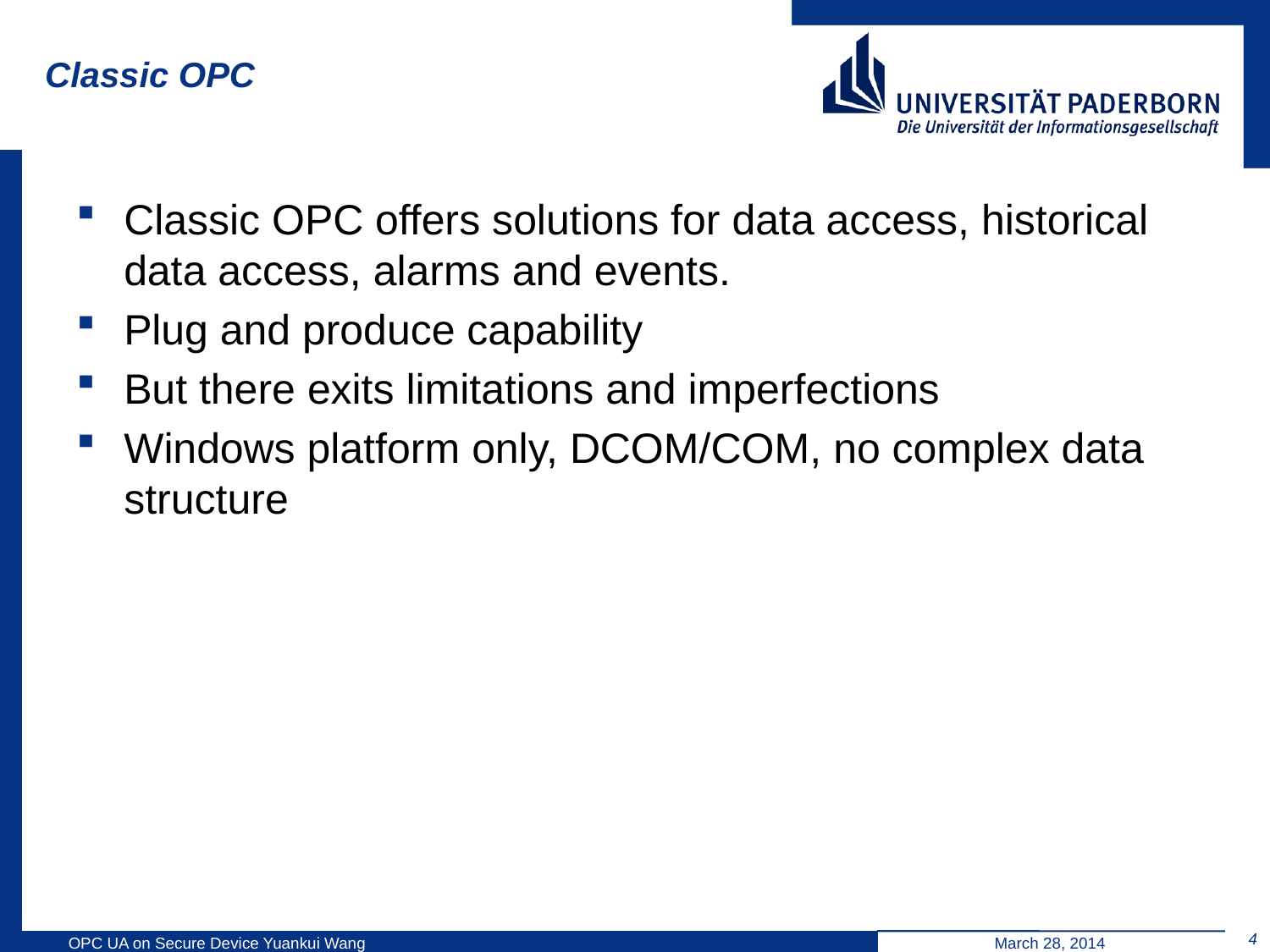

# Classic OPC
Classic OPC offers solutions for data access, historical data access, alarms and events.
Plug and produce capability
But there exits limitations and imperfections
Windows platform only, DCOM/COM, no complex data structure

4
OPC UA on Secure Device Yuankui Wang
March 28, 2014